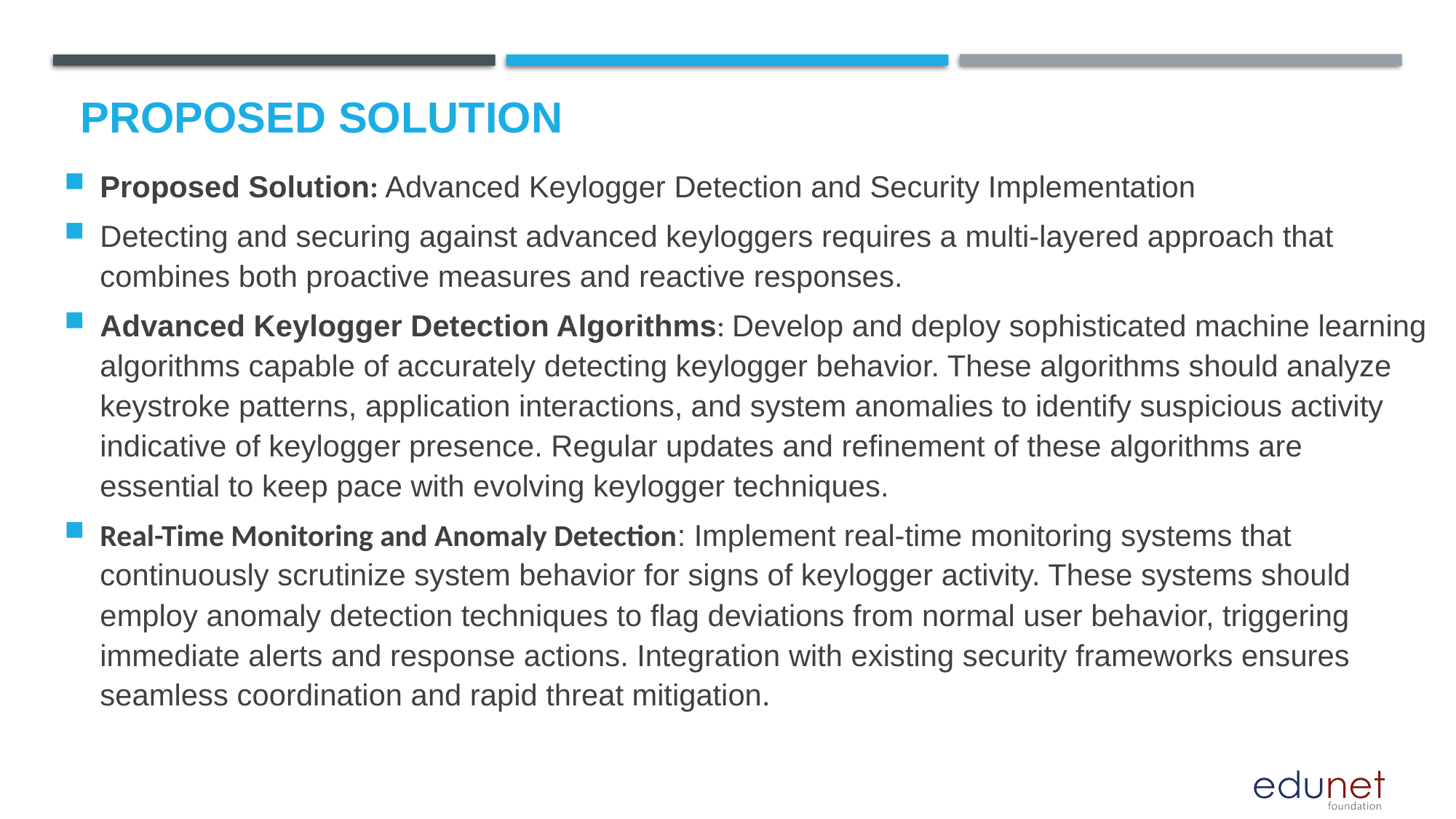

# Proposed Solution
Proposed Solution: Advanced Keylogger Detection and Security Implementation
Detecting and securing against advanced keyloggers requires a multi-layered approach that combines both proactive measures and reactive responses.
Advanced Keylogger Detection Algorithms: Develop and deploy sophisticated machine learning algorithms capable of accurately detecting keylogger behavior. These algorithms should analyze keystroke patterns, application interactions, and system anomalies to identify suspicious activity indicative of keylogger presence. Regular updates and refinement of these algorithms are essential to keep pace with evolving keylogger techniques.
Real-Time Monitoring and Anomaly Detection: Implement real-time monitoring systems that continuously scrutinize system behavior for signs of keylogger activity. These systems should employ anomaly detection techniques to flag deviations from normal user behavior, triggering immediate alerts and response actions. Integration with existing security frameworks ensures seamless coordination and rapid threat mitigation.